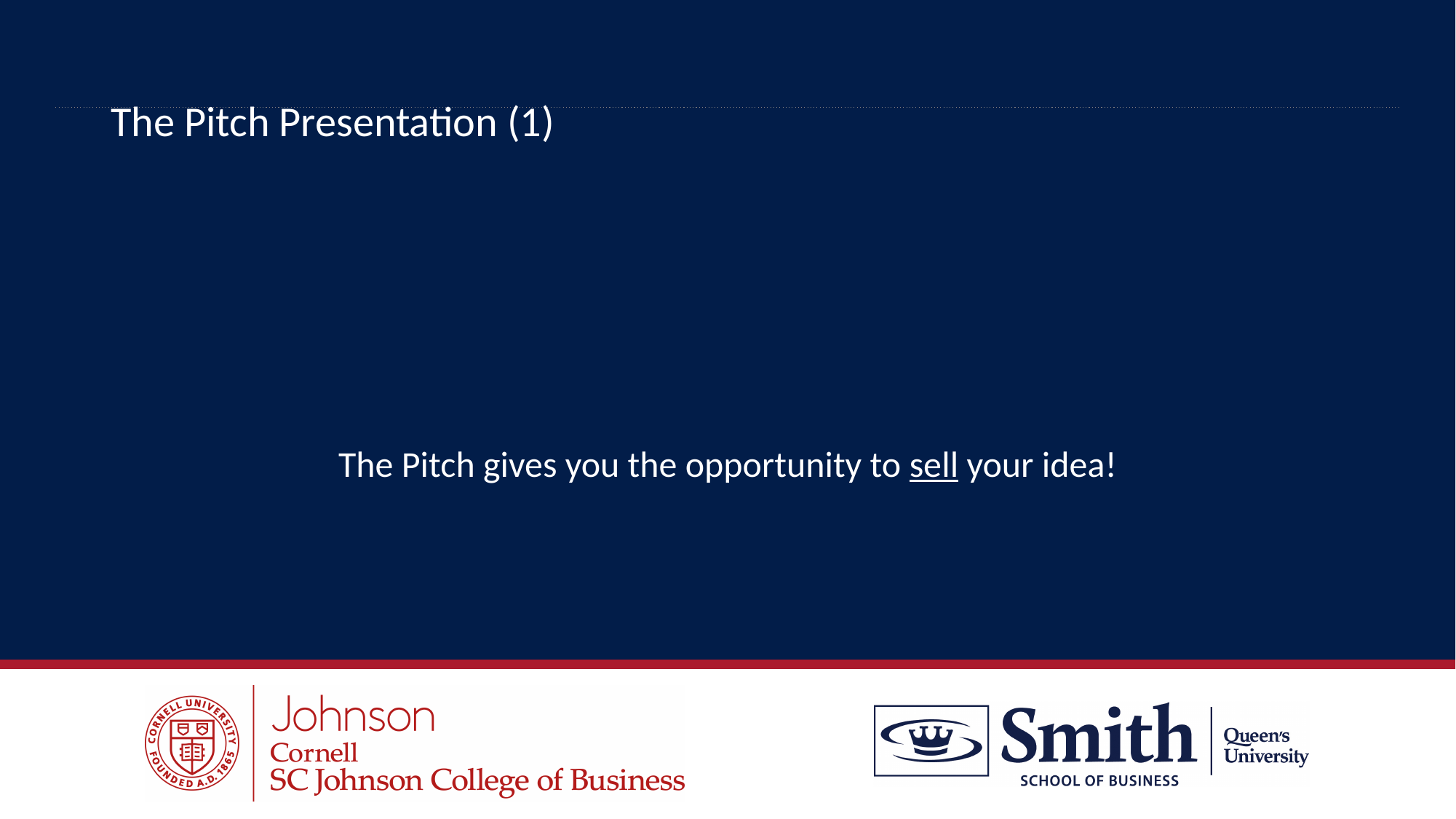

# The Pitch Presentation (1)

The Pitch gives you the opportunity to sell your idea!